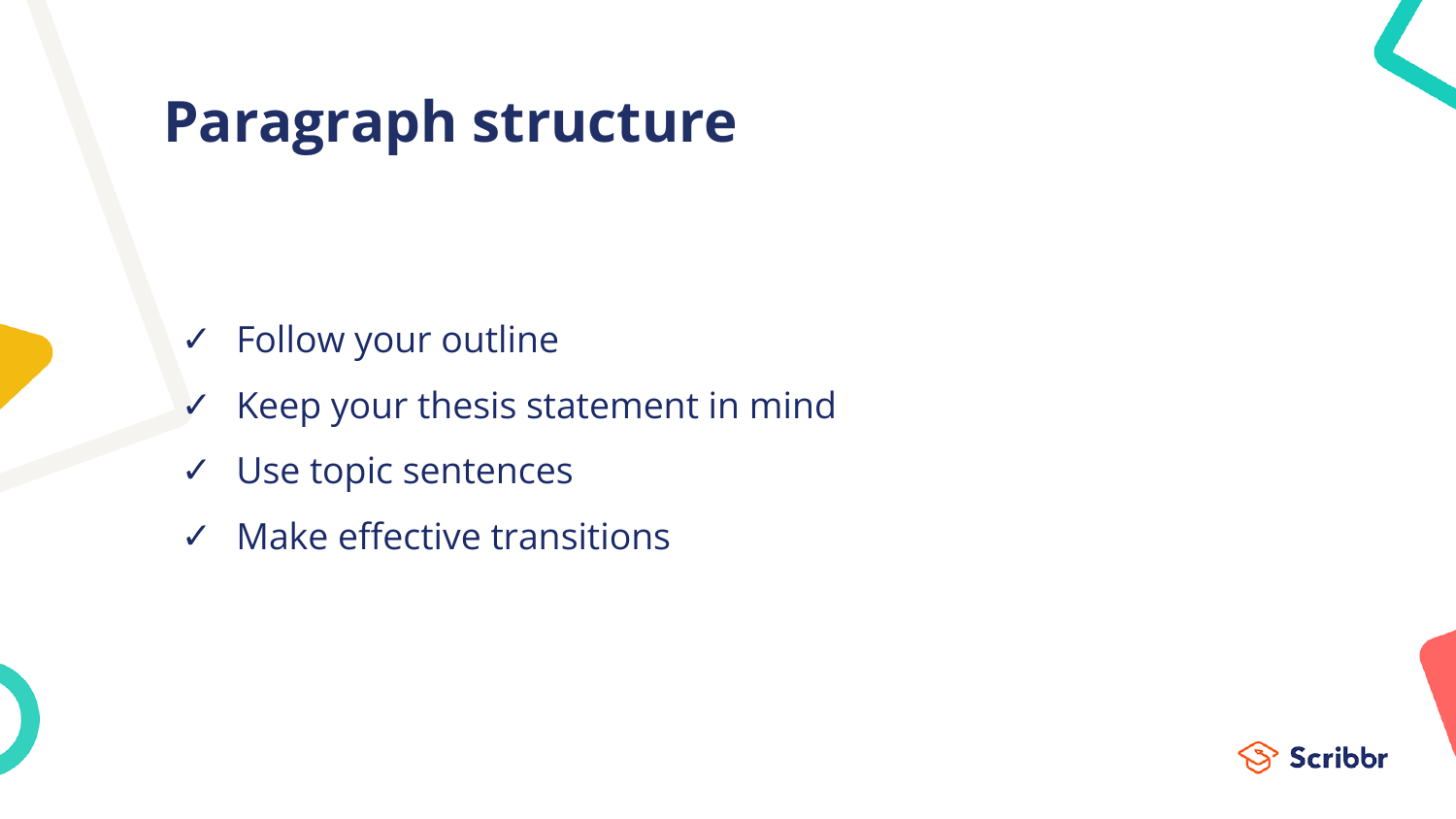

# Paragraph structure
Follow your outline
Keep your thesis statement in mind
Use topic sentences
Make effective transitions